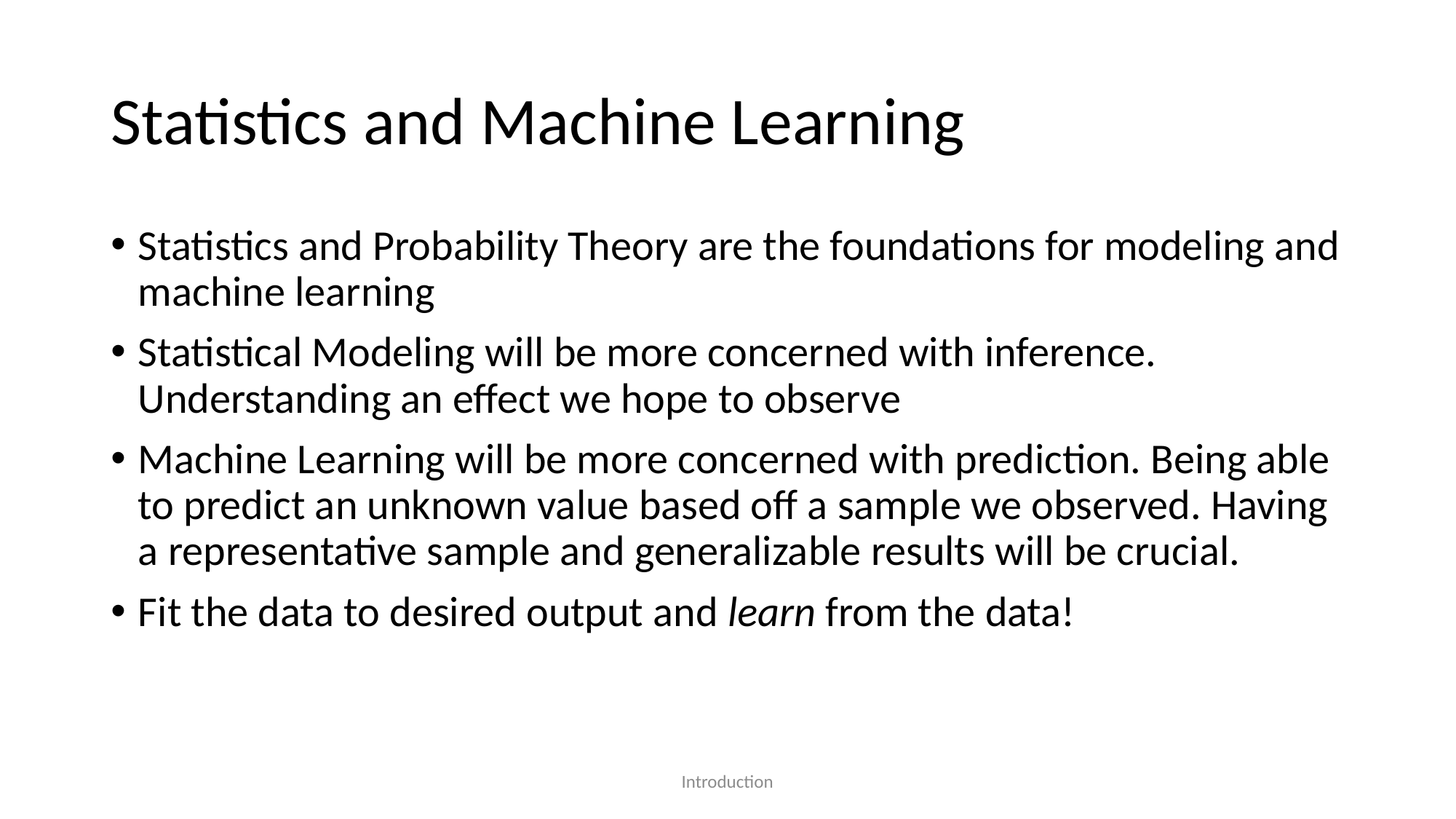

# Statistics and Machine Learning
Statistics and Probability Theory are the foundations for modeling and machine learning
Statistical Modeling will be more concerned with inference. Understanding an effect we hope to observe
Machine Learning will be more concerned with prediction. Being able to predict an unknown value based off a sample we observed. Having a representative sample and generalizable results will be crucial.
Fit the data to desired output and learn from the data!
Introduction